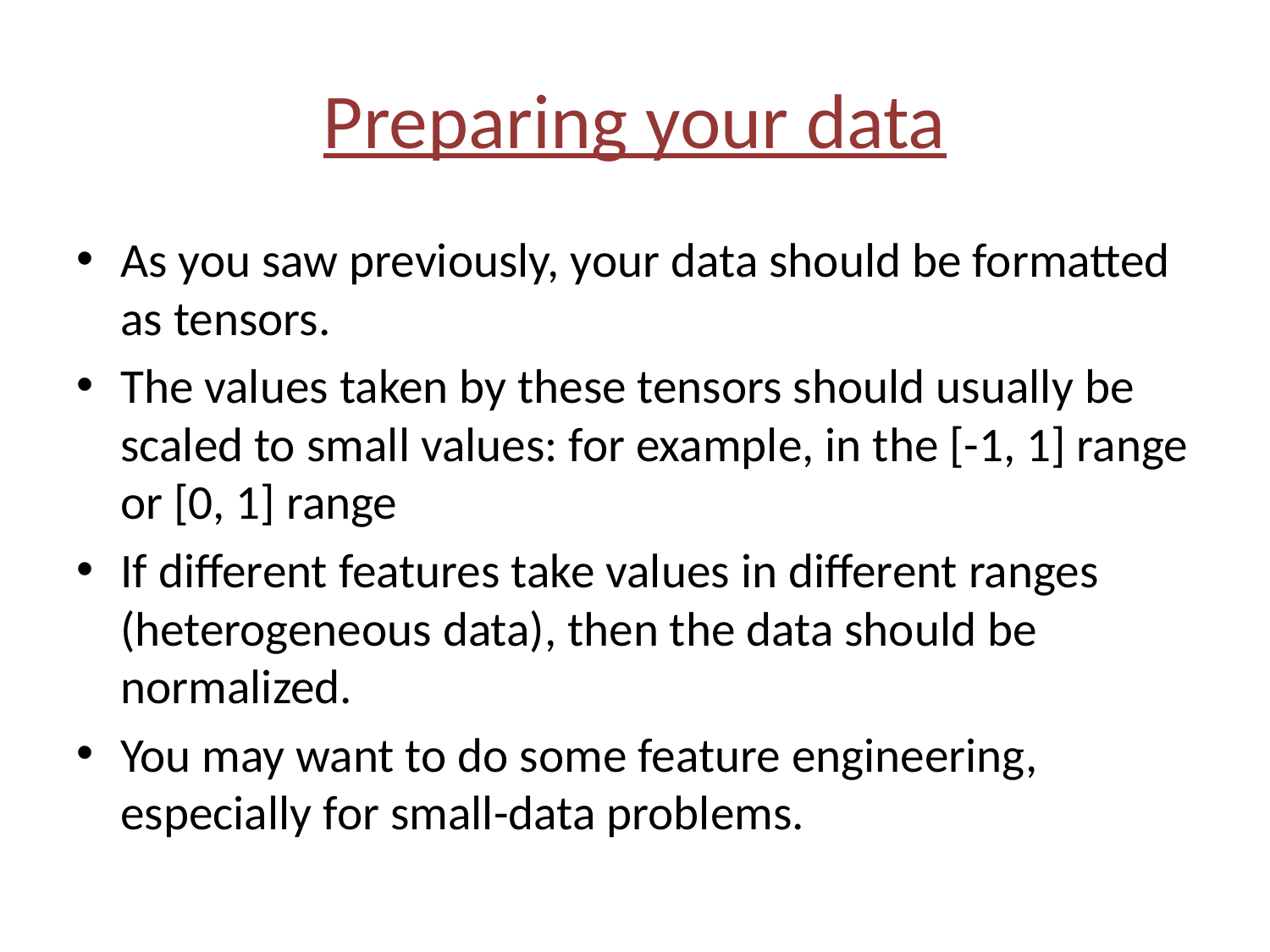

# Preparing your data
As you saw previously, your data should be formatted as tensors.
The values taken by these tensors should usually be scaled to small values: for example, in the [-1, 1] range or [0, 1] range
If different features take values in different ranges (heterogeneous data), then the data should be normalized.
You may want to do some feature engineering, especially for small-data problems.